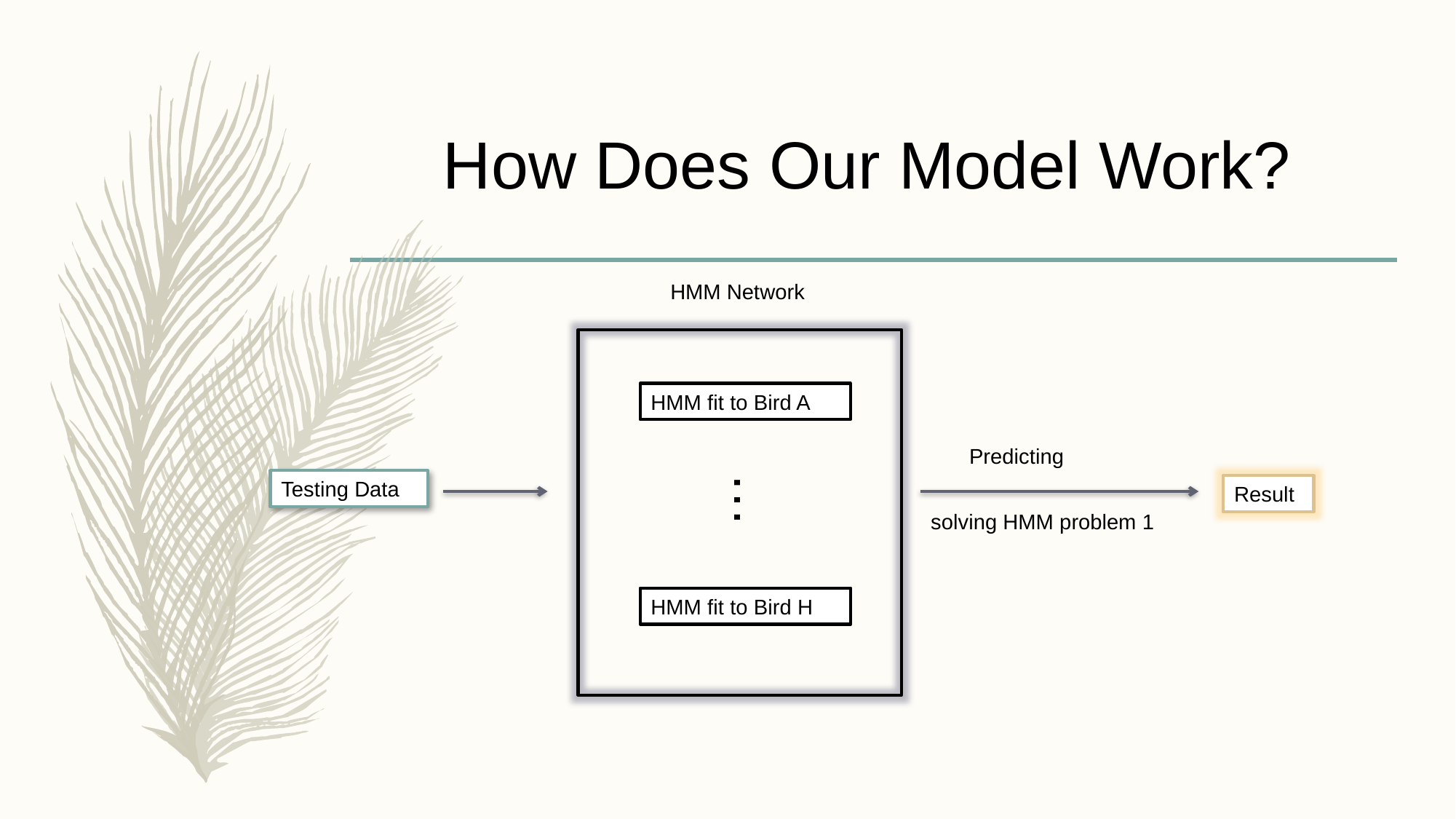

How Does Our Model Work?
HMM Network

HMM fit to Bird A
Predicting
…
Testing Data
Result
solving HMM problem 1
HMM fit to Bird H